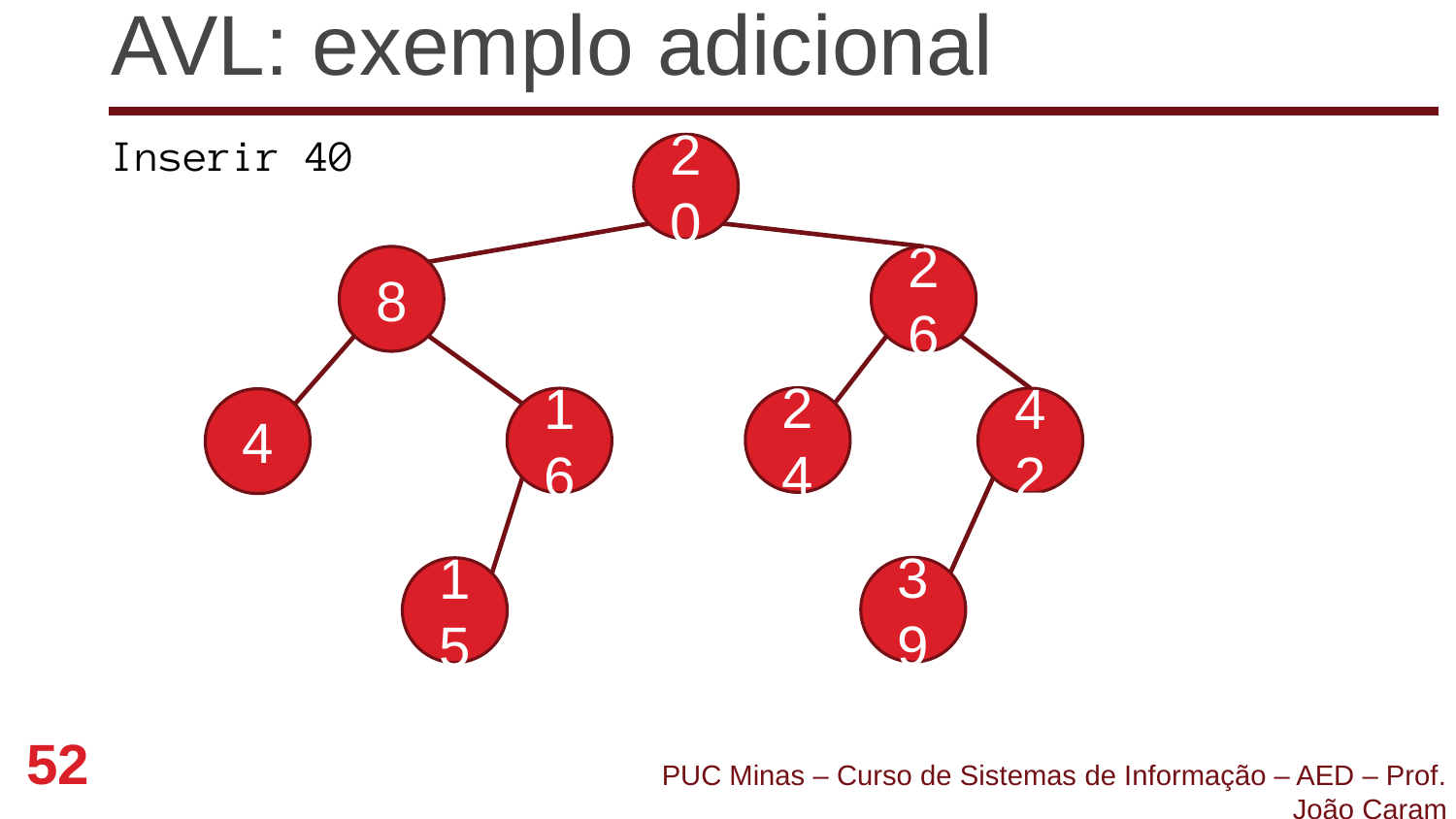

# AVL: exemplo adicional
Inserir 40
20
8
26
24
16
42
4
39
15
52
PUC Minas – Curso de Sistemas de Informação – AED – Prof. João Caram